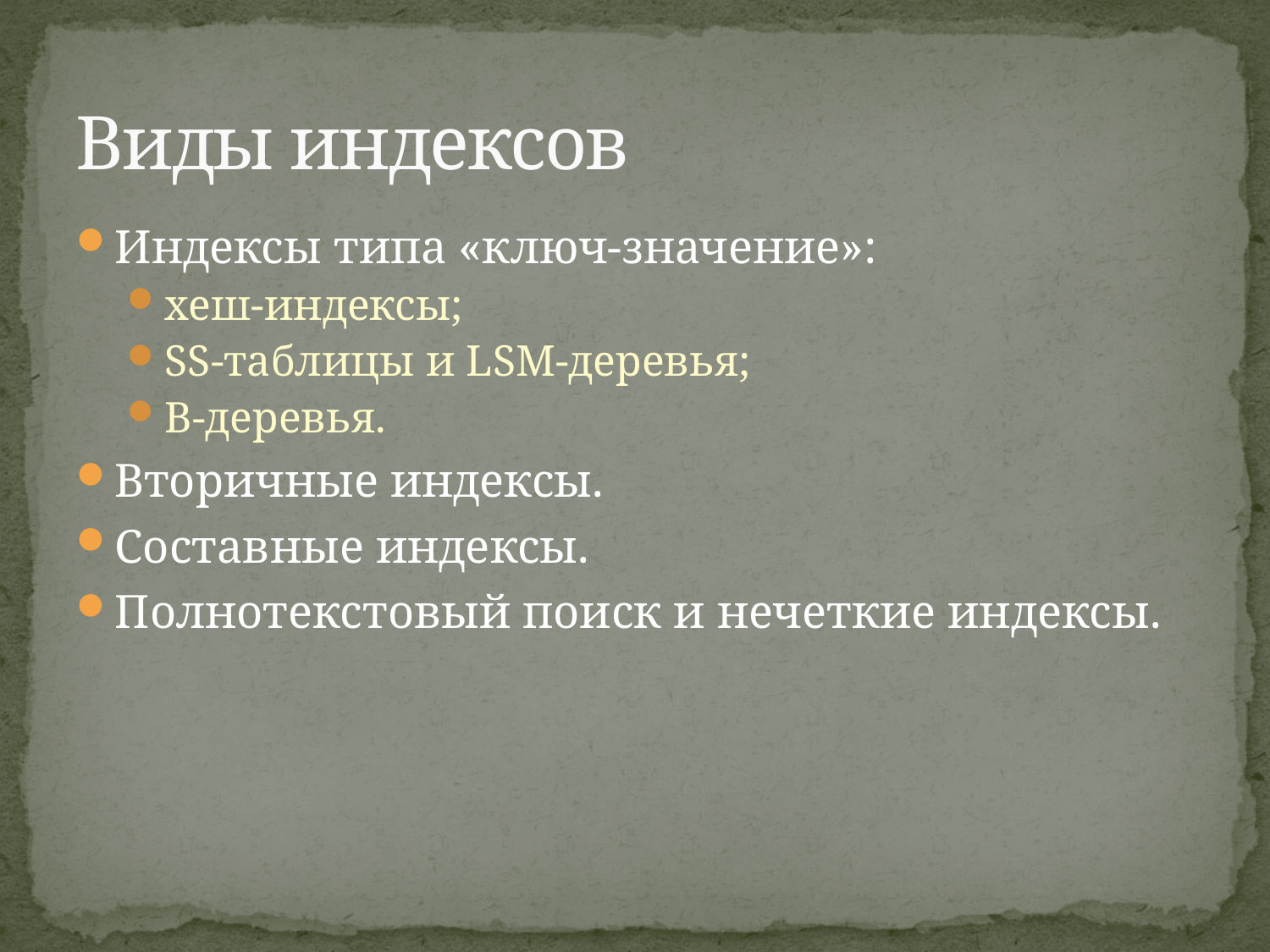

# Виды индексов
Индексы типа «ключ-значение»:
хеш-индексы;
SS-таблицы и LSM-деревья;
B-деревья.
Вторичные индексы.
Составные индексы.
Полнотекстовый поиск и нечеткие индексы.